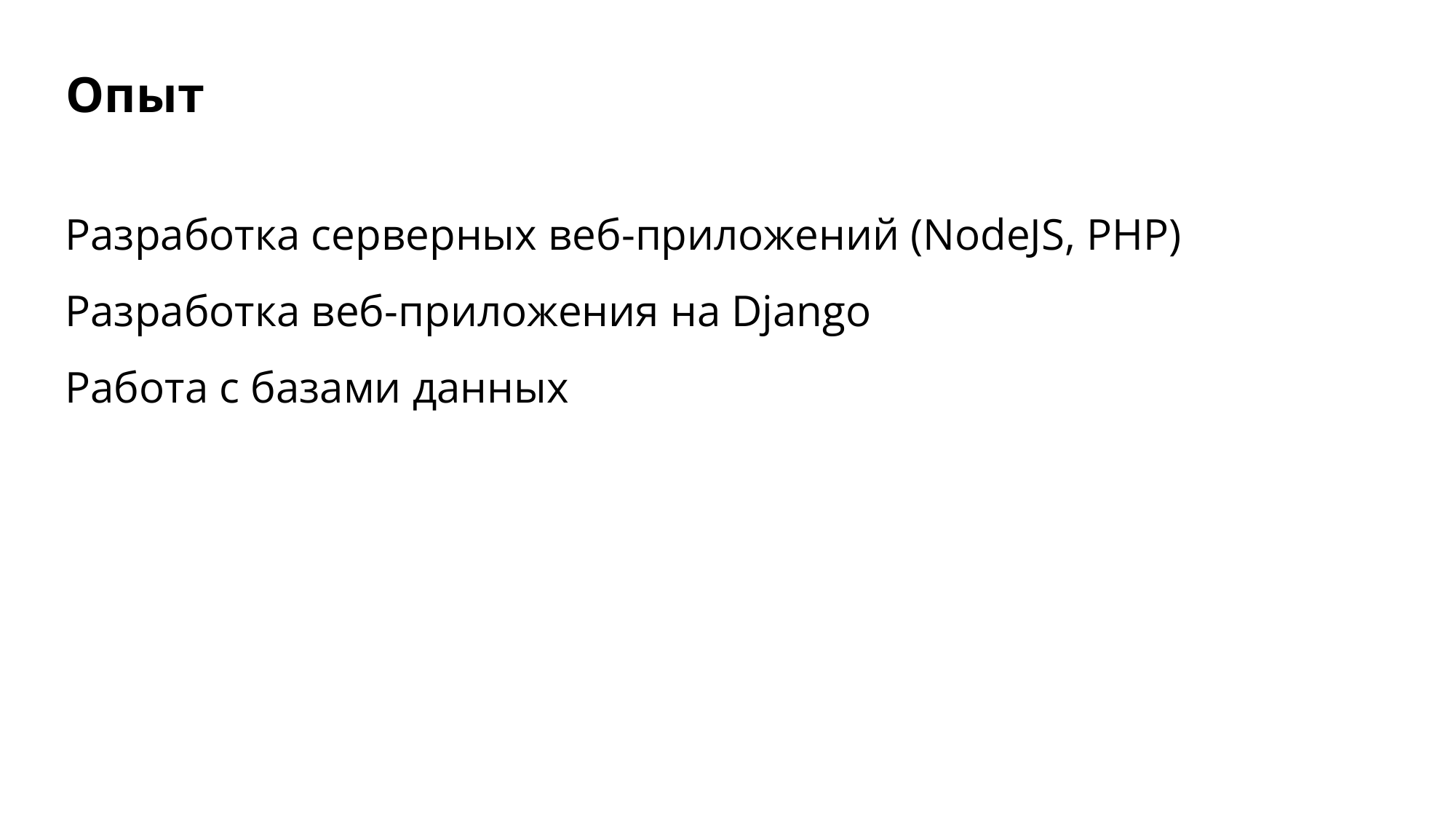

Опыт
Разработка серверных веб-приложений (NodeJS, PHP)
Разработка веб-приложения на Django
Работа с базами данных